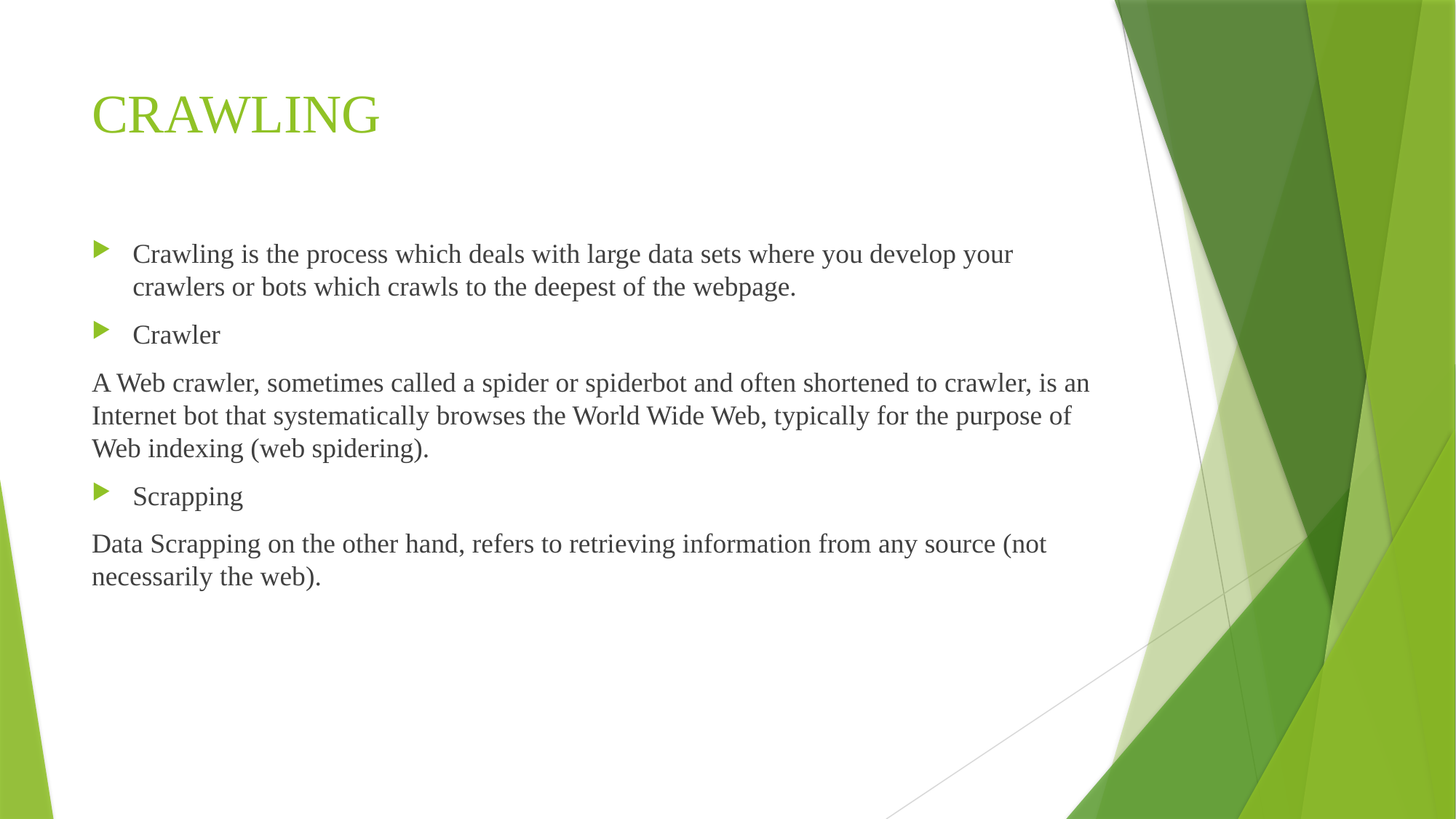

# CRAWLING
Crawling is the process which deals with large data sets where you develop your crawlers or bots which crawls to the deepest of the webpage.
Crawler
A Web crawler, sometimes called a spider or spiderbot and often shortened to crawler, is an Internet bot that systematically browses the World Wide Web, typically for the purpose of Web indexing (web spidering).
Scrapping
Data Scrapping on the other hand, refers to retrieving information from any source (not necessarily the web).